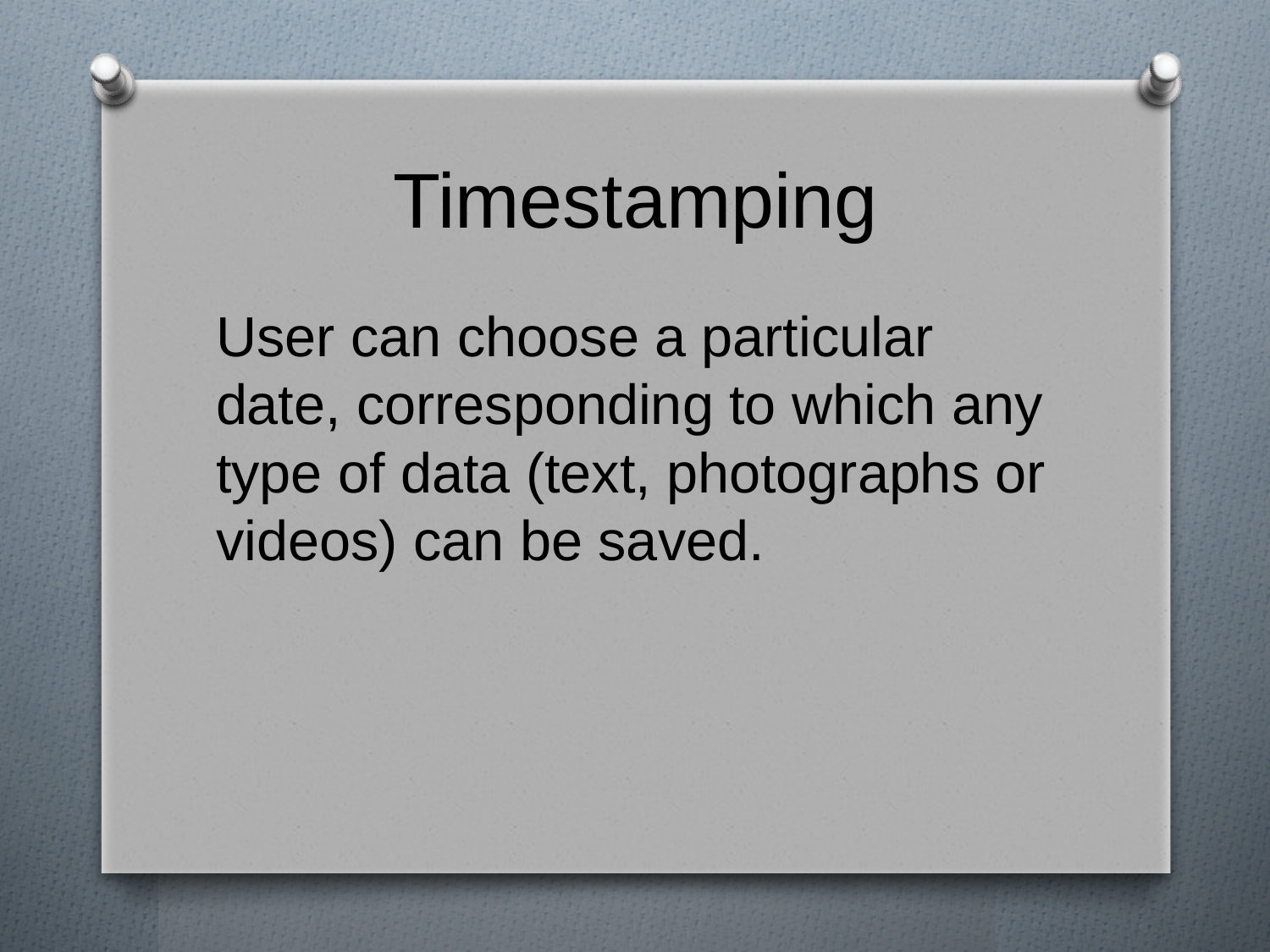

# Timestamping
User can choose a particular date, corresponding to which any type of data (text, photographs or videos) can be saved.